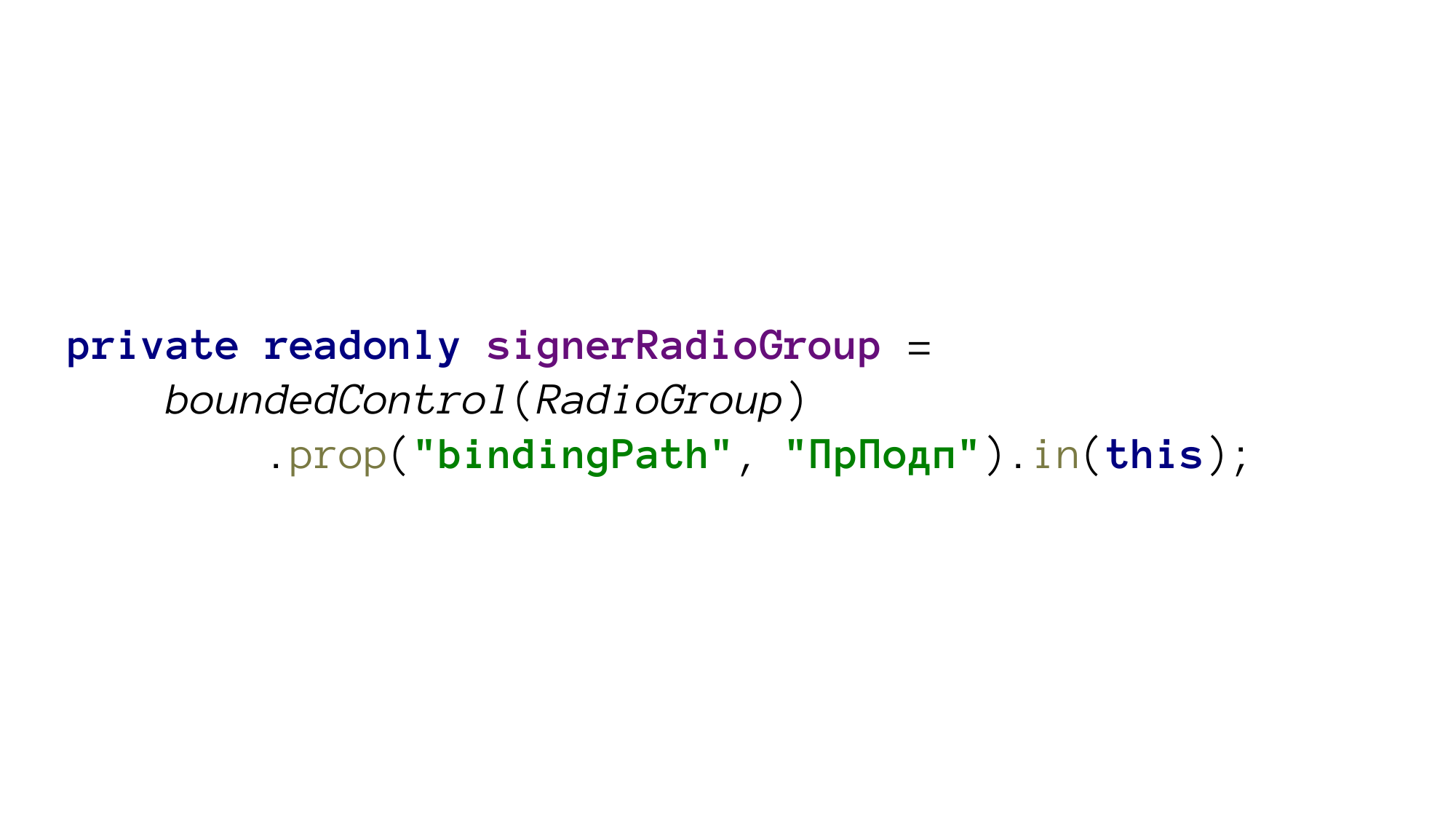

private readonly signerRadioGroup =
    boundedControl(RadioGroup)
        .prop("bindingPath", "ПрПодп").in(this);